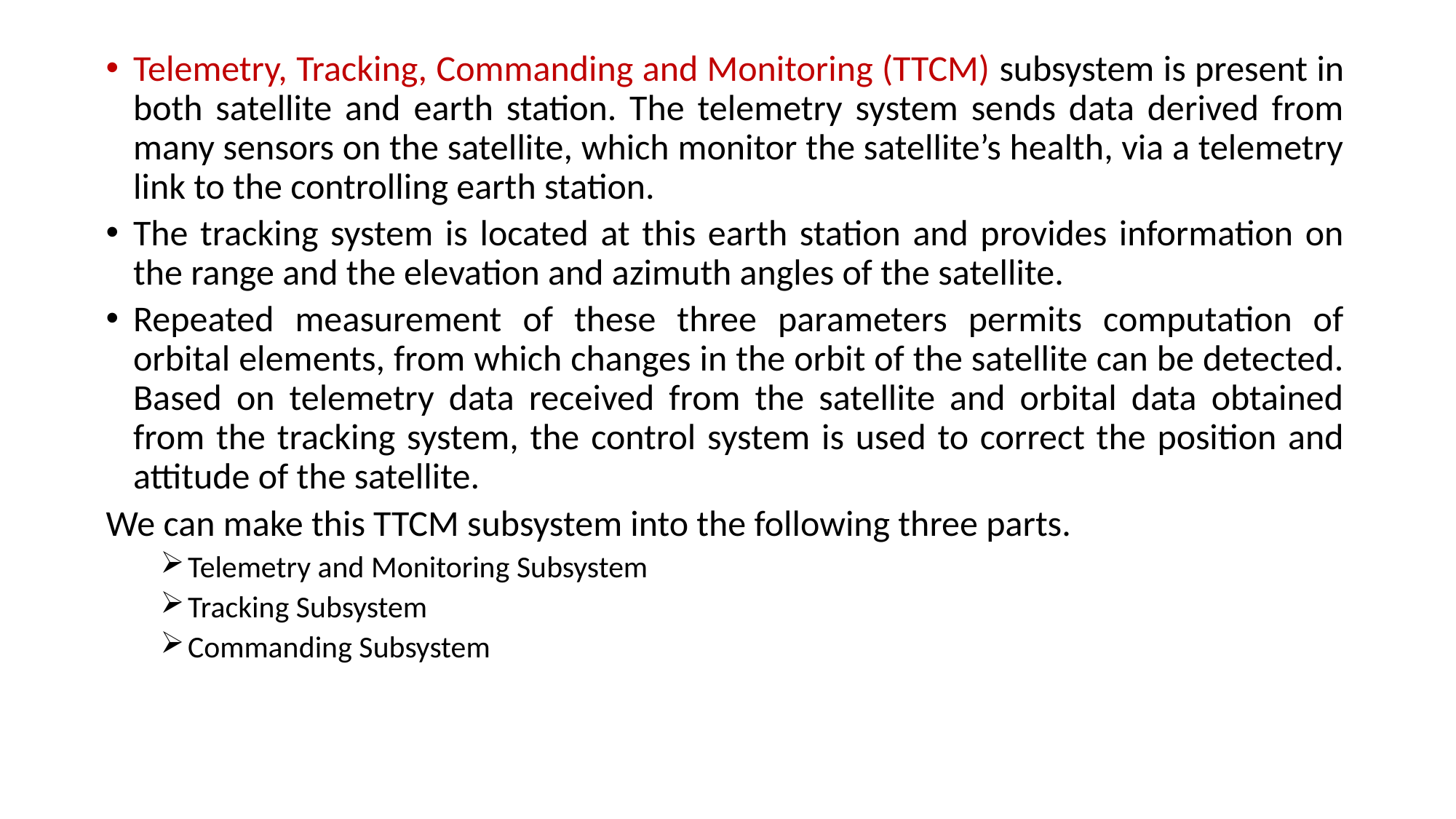

Telemetry, Tracking, Commanding and Monitoring (TTCM) subsystem is present in both satellite and earth station. The telemetry system sends data derived from many sensors on the satellite, which monitor the satellite’s health, via a telemetry link to the controlling earth station.
The tracking system is located at this earth station and provides information on the range and the elevation and azimuth angles of the satellite.
Repeated measurement of these three parameters permits computation of orbital elements, from which changes in the orbit of the satellite can be detected. Based on telemetry data received from the satellite and orbital data obtained from the tracking system, the control system is used to correct the position and attitude of the satellite.
We can make this TTCM subsystem into the following three parts.
Telemetry and Monitoring Subsystem
Tracking Subsystem
Commanding Subsystem